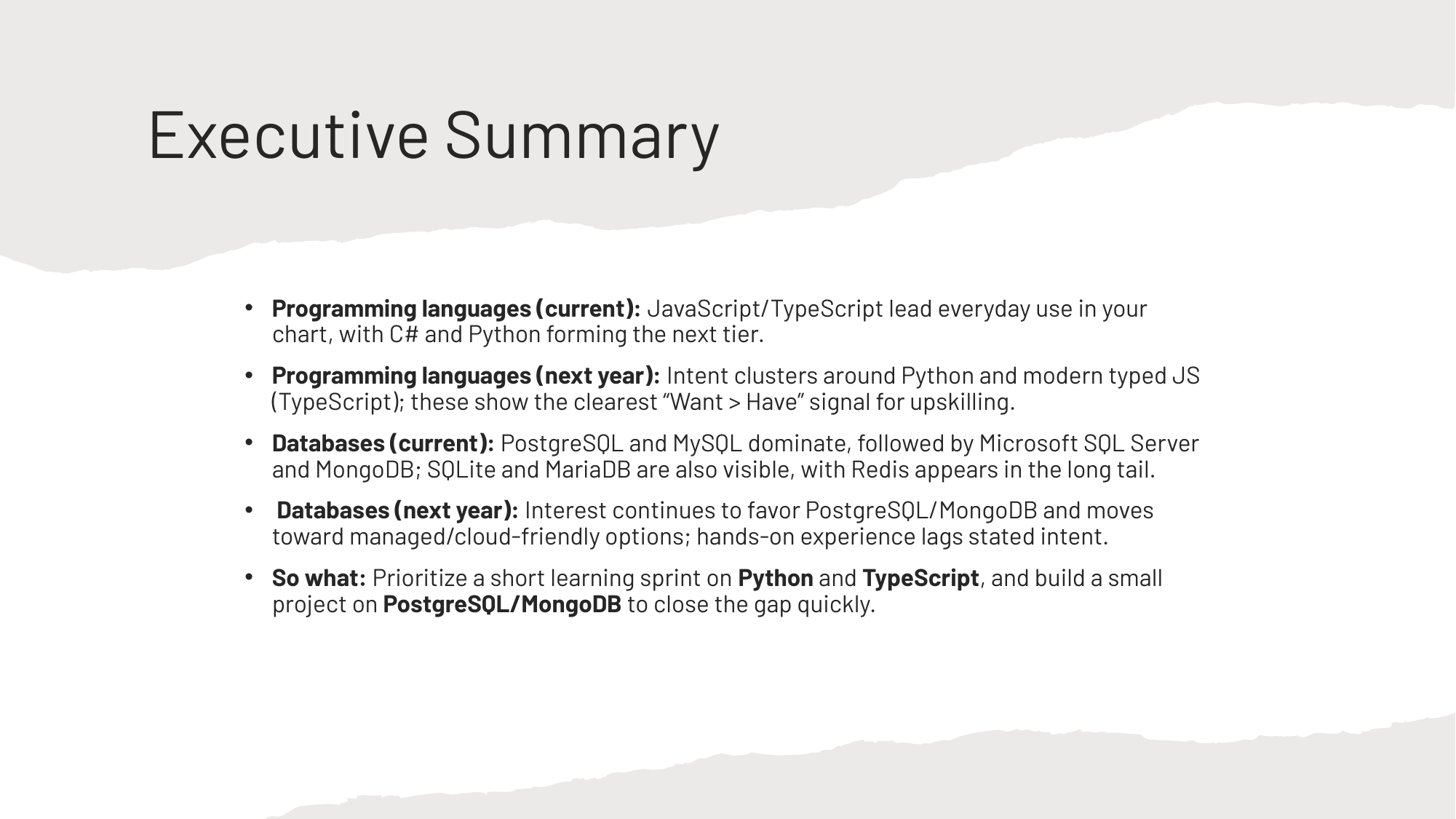

# Executive Summary
Programming languages (current): JavaScript/TypeScript lead everyday use in your chart, with C# and Python forming the next tier.
Programming languages (next year): Intent clusters around Python and modern typed JS (TypeScript); these show the clearest “Want > Have” signal for upskilling.
Databases (current): PostgreSQL and MySQL dominate, followed by Microsoft SQL Server and MongoDB; SQLite and MariaDB are also visible, with Redis appears in the long tail.
 Databases (next year): Interest continues to favor PostgreSQL/MongoDB and moves toward managed/cloud-friendly options; hands-on experience lags stated intent.
So what: Prioritize a short learning sprint on Python and TypeScript, and build a small project on PostgreSQL/MongoDB to close the gap quickly.